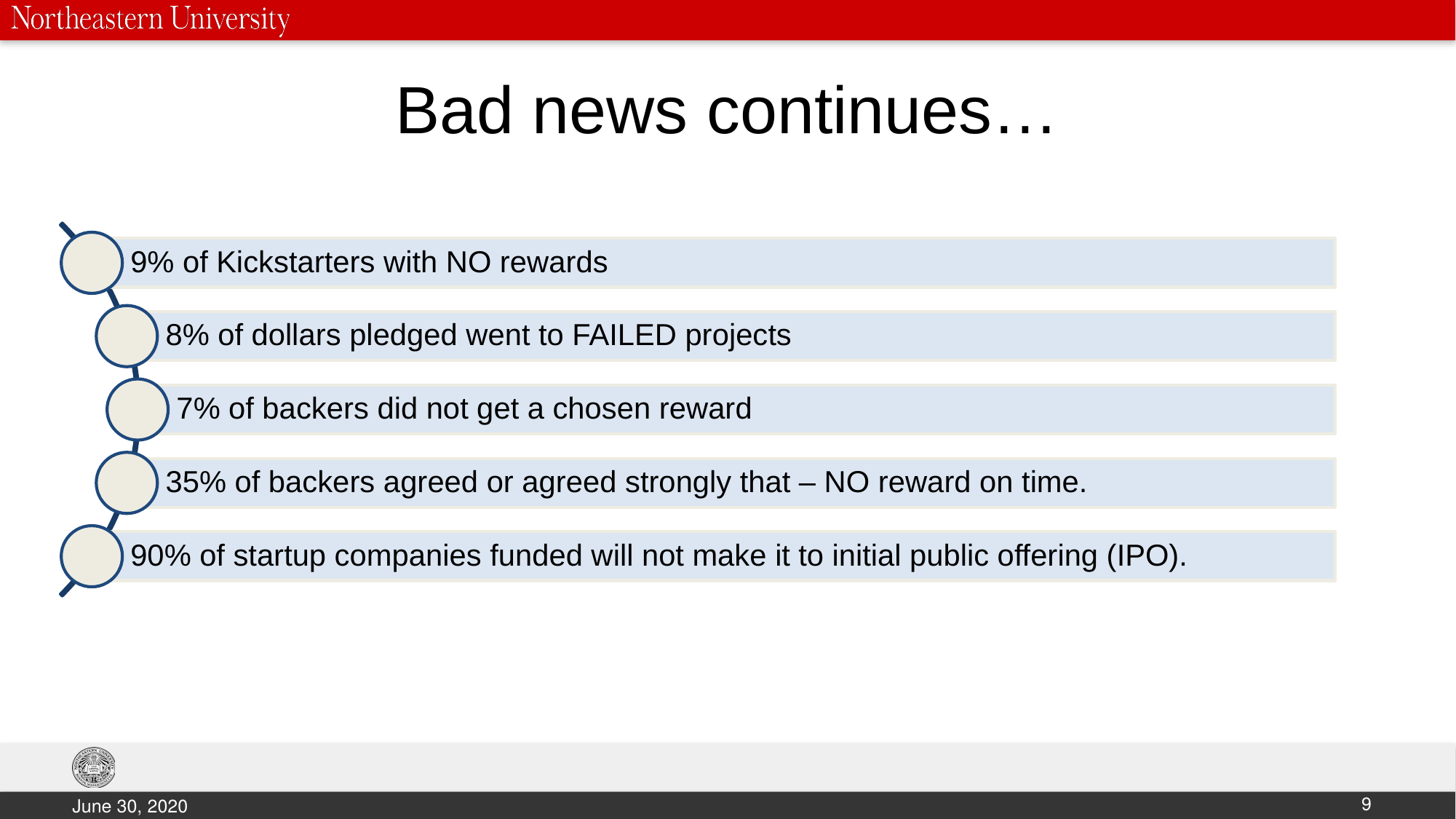

# Bad news continues…
9% of Kickstarters with NO rewards
8% of dollars pledged went to FAILED projects
7% of backers did not get a chosen reward
35% of backers agreed or agreed strongly that – NO reward on time.
90% of startup companies funded will not make it to initial public offering (IPO).
9